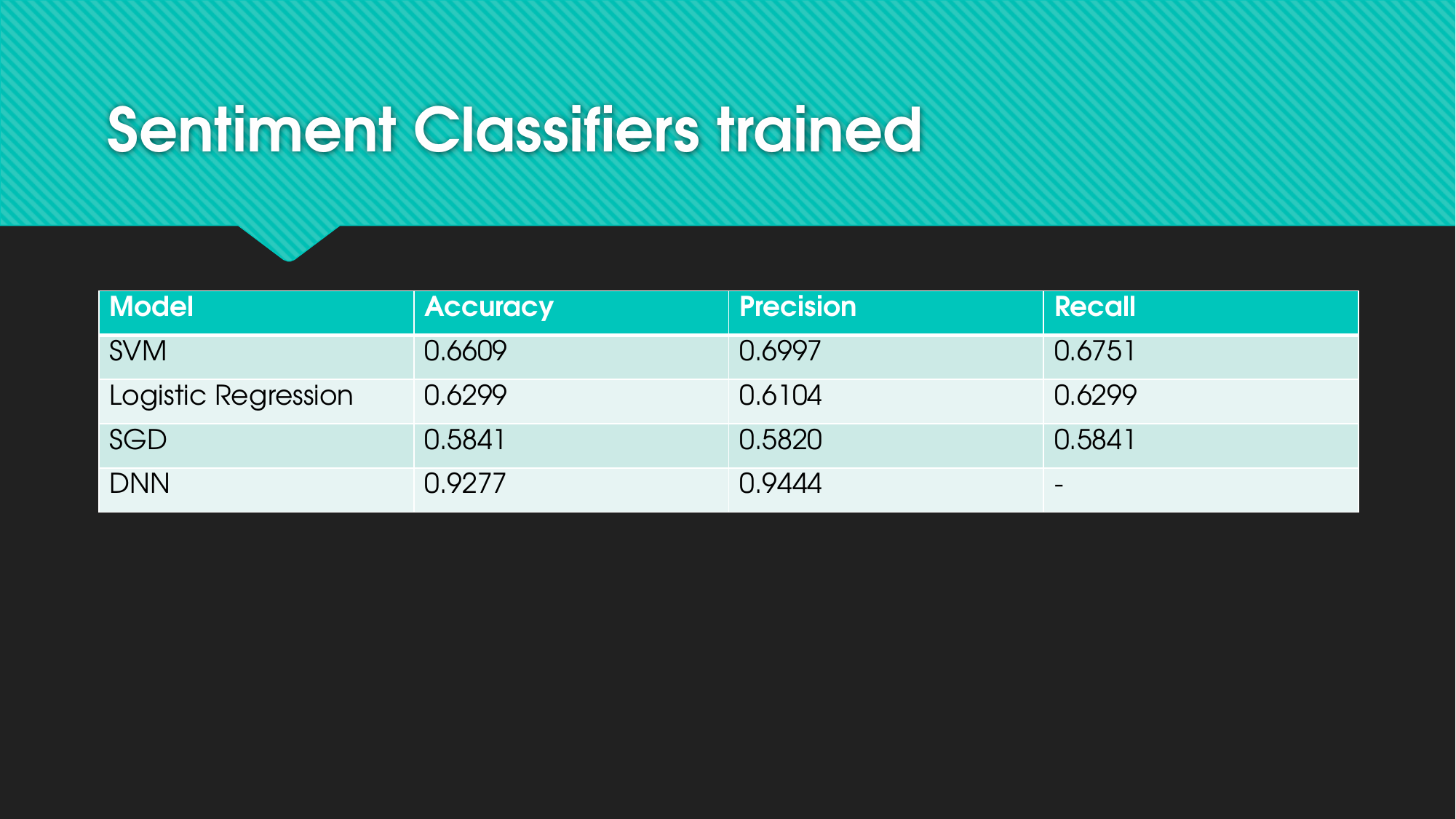

# Sentiment Classifiers trained
| Model | Accuracy | Precision | Recall |
| --- | --- | --- | --- |
| SVM | 0.6609 | 0.6997 | 0.6751 |
| Logistic Regression | 0.6299 | 0.6104 | 0.6299 |
| SGD | 0.5841 | 0.5820 | 0.5841 |
| DNN | 0.9277 | 0.9444 | - |